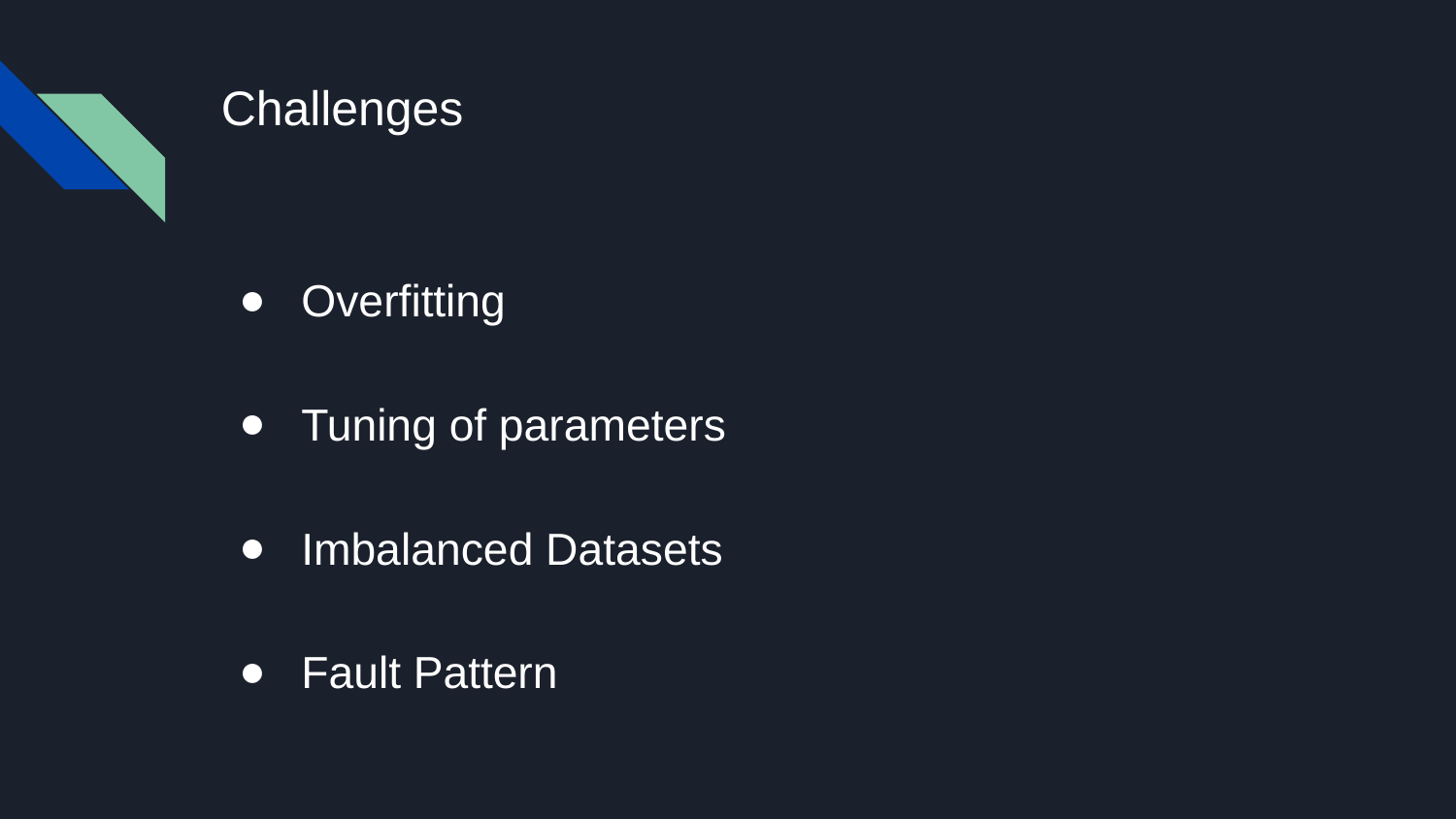

# Challenges
Overfitting

Tuning of parameters

Imbalanced Datasets

Fault Pattern